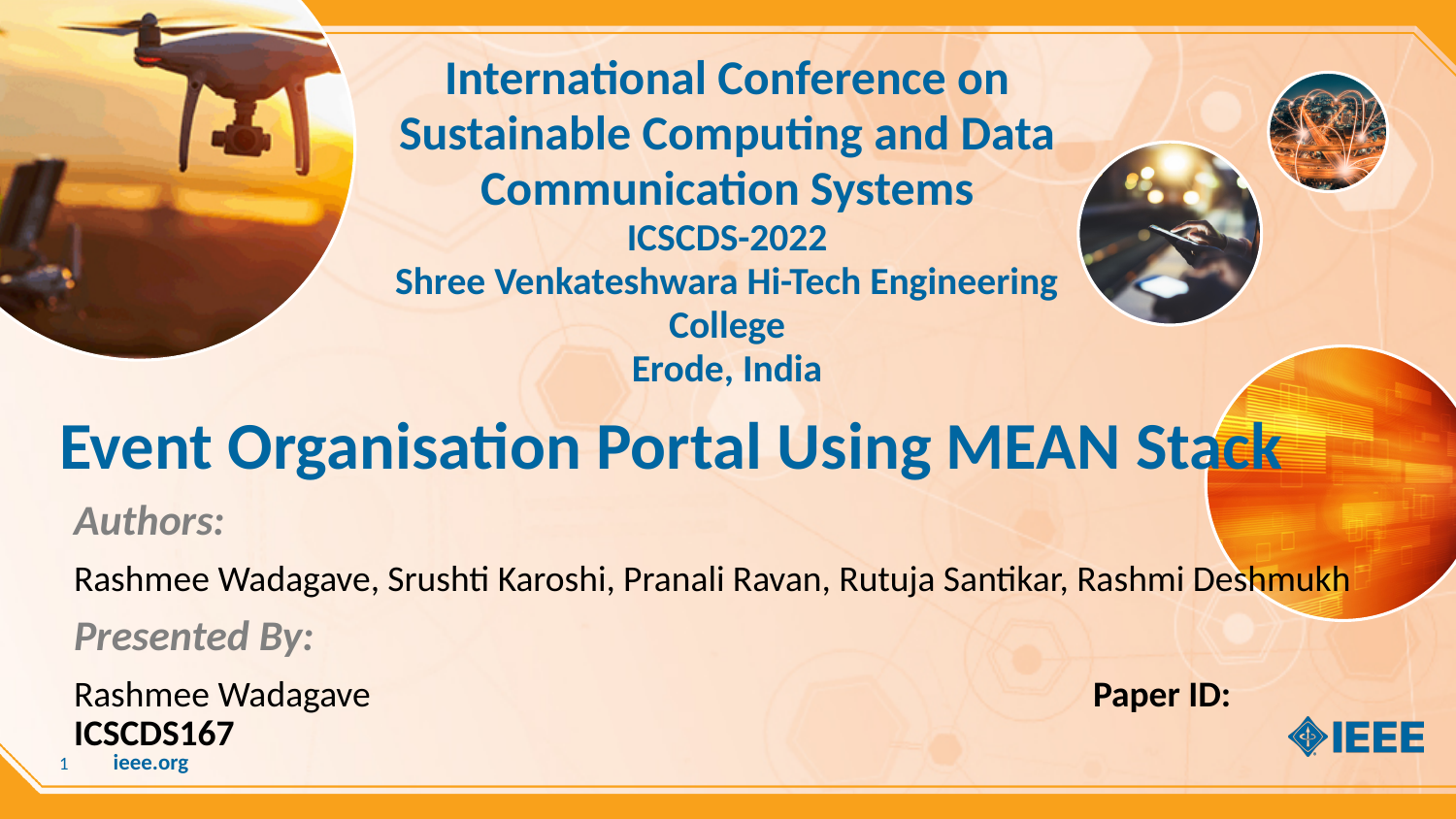

International Conference on
Sustainable Computing and Data
Communication Systems
ICSCDS-2022
Shree Venkateshwara Hi-Tech Engineering College
Erode, India

# Event Organisation Portal Using MEAN Stack
Authors:
Rashmee Wadagave, Srushti Karoshi, Pranali Ravan, Rutuja Santikar, Rashmi Deshmukh
Presented By:
Rashmee Wadagave					Paper ID: ICSCDS167
1